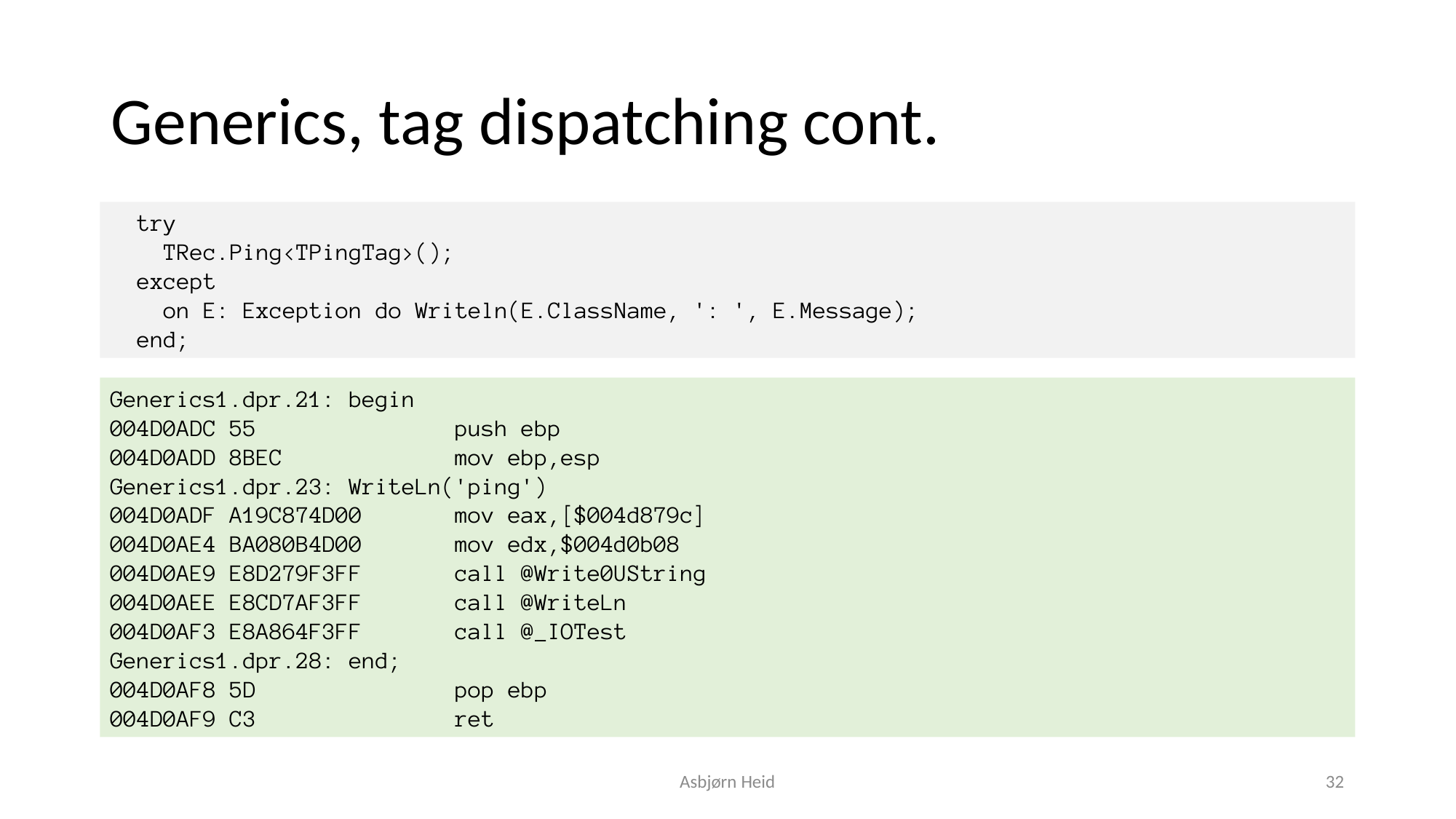

# Generics, tag dispatching cont.
  try
    TRec.Ping<TPingTag>();
  except
    on E: Exception do Writeln(E.ClassName, ': ', E.Message);
  end;
Generics1.dpr.21: begin
004D0ADC 55               push ebp
004D0ADD 8BEC             mov ebp,esp
Generics1.dpr.23: WriteLn('ping')
004D0ADF A19C874D00       mov eax,[$004d879c]
004D0AE4 BA080B4D00       mov edx,$004d0b08
004D0AE9 E8D279F3FF       call @Write0UString
004D0AEE E8CD7AF3FF       call @WriteLn
004D0AF3 E8A864F3FF       call @_IOTest
Generics1.dpr.28: end;
004D0AF8 5D               pop ebp
004D0AF9 C3               ret
Asbjørn Heid
32